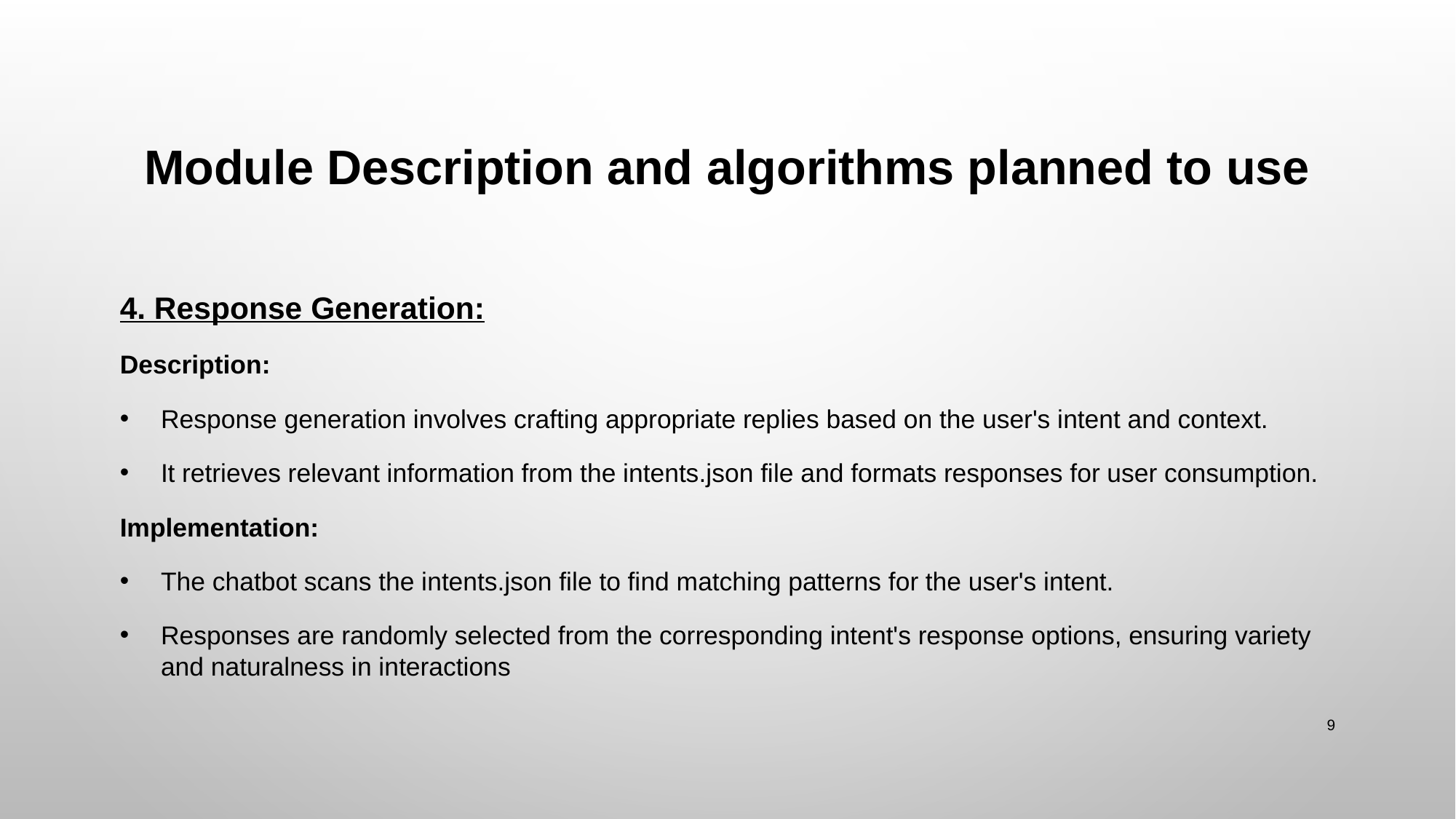

# Module Description and algorithms planned to use
4. Response Generation:
Description:
Response generation involves crafting appropriate replies based on the user's intent and context.
It retrieves relevant information from the intents.json file and formats responses for user consumption.
Implementation:
The chatbot scans the intents.json file to find matching patterns for the user's intent.
Responses are randomly selected from the corresponding intent's response options, ensuring variety and naturalness in interactions

9